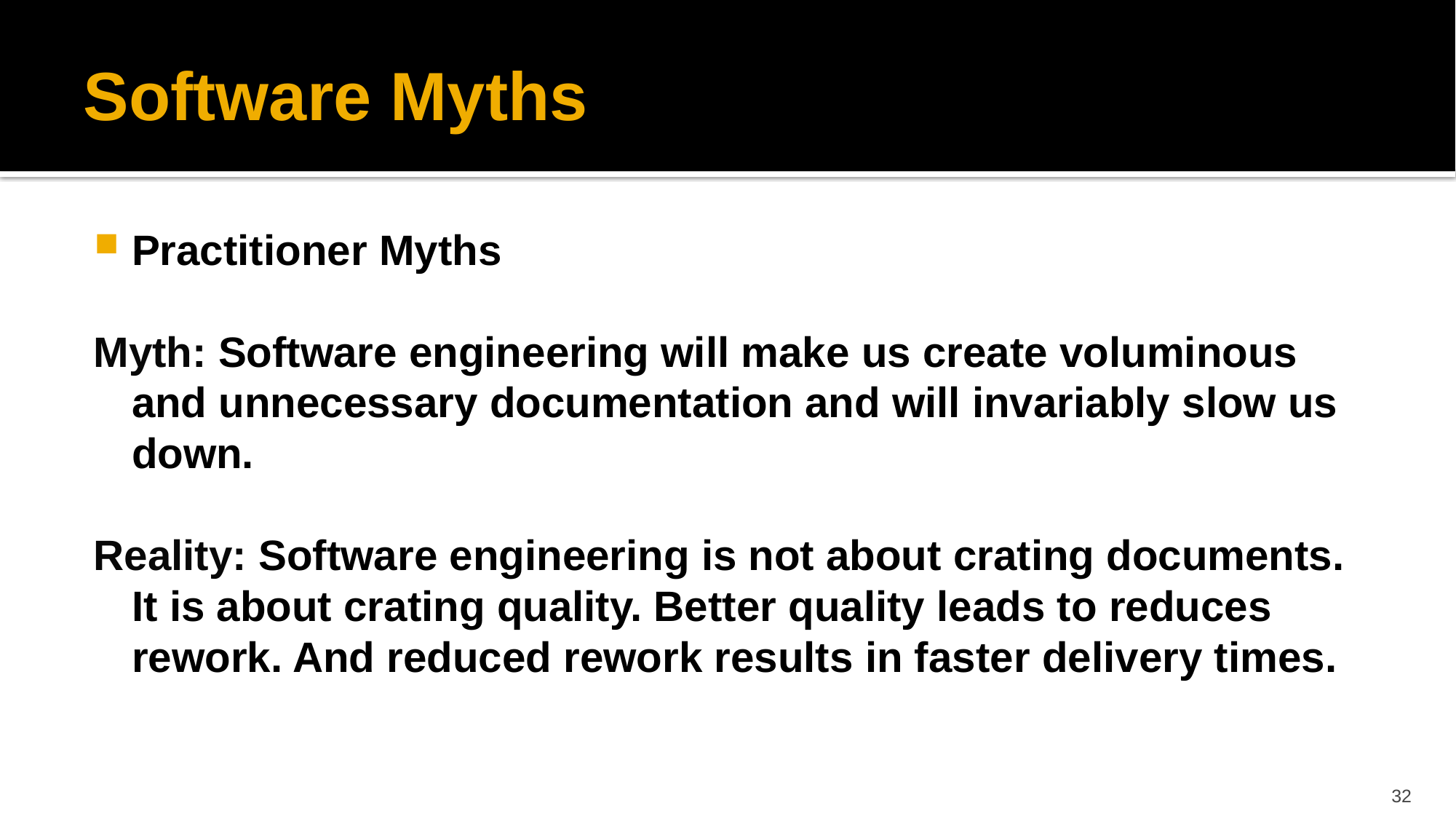

# Software Myths
Practitioner Myths

Myth: Software engineering will make us create voluminous and unnecessary documentation and will invariably slow us down.

Reality: Software engineering is not about crating documents. It is about crating quality. Better quality leads to reduces rework. And reduced rework results in faster delivery times.
32